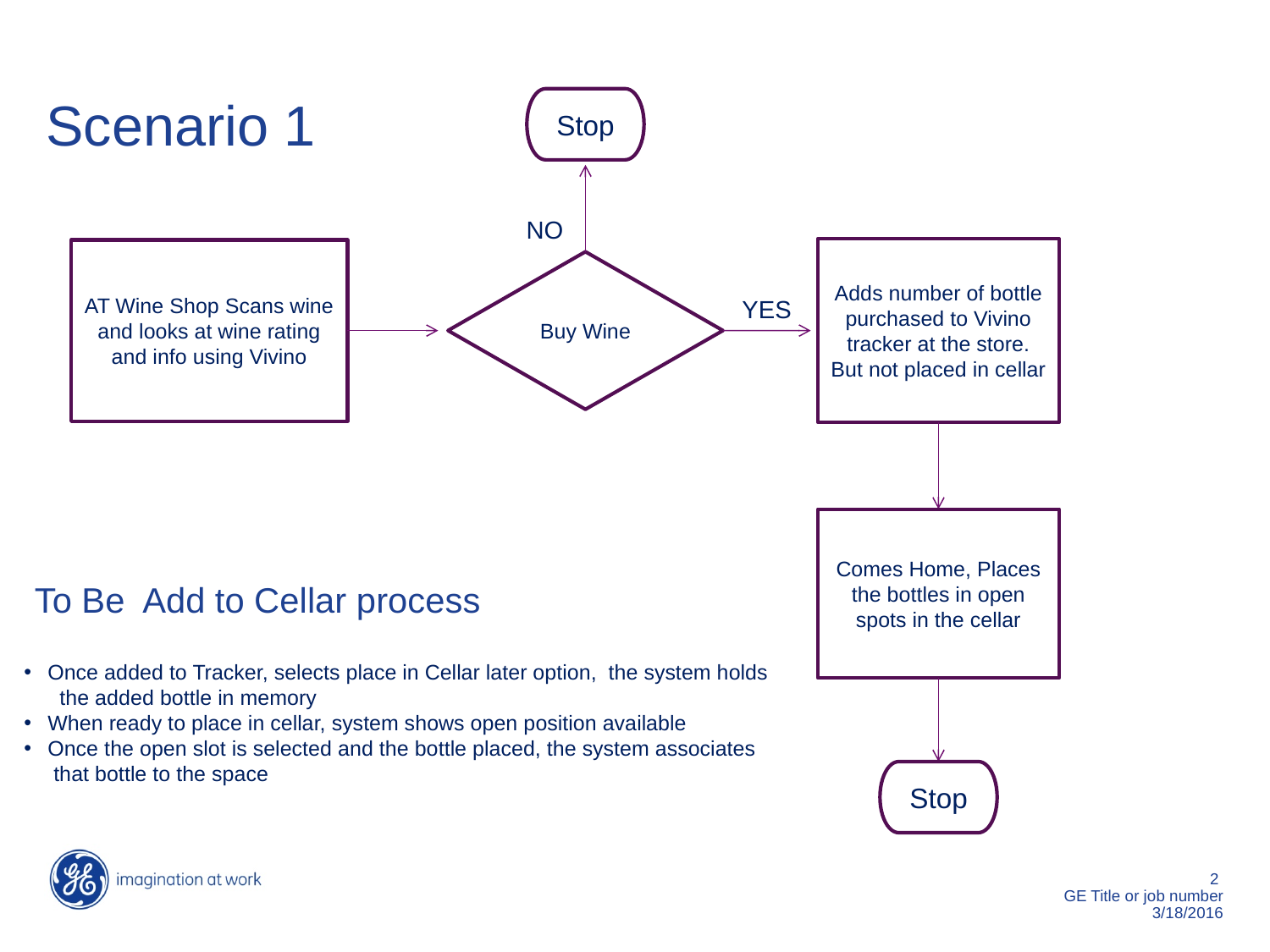

Scenario 1
Stop
NO
Adds number of bottle purchased to Vivino tracker at the store.
But not placed in cellar
AT Wine Shop Scans wine and looks at wine rating and info using Vivino
Buy Wine
YES
Comes Home, Places the bottles in open spots in the cellar
To Be  Add to Cellar process
Once added to Tracker, selects place in Cellar later option,  the system holds
      the added bottle in memory
When ready to place in cellar, system shows open position available
Once the open slot is selected and the bottle placed, the system associates
     that bottle to the space
Stop